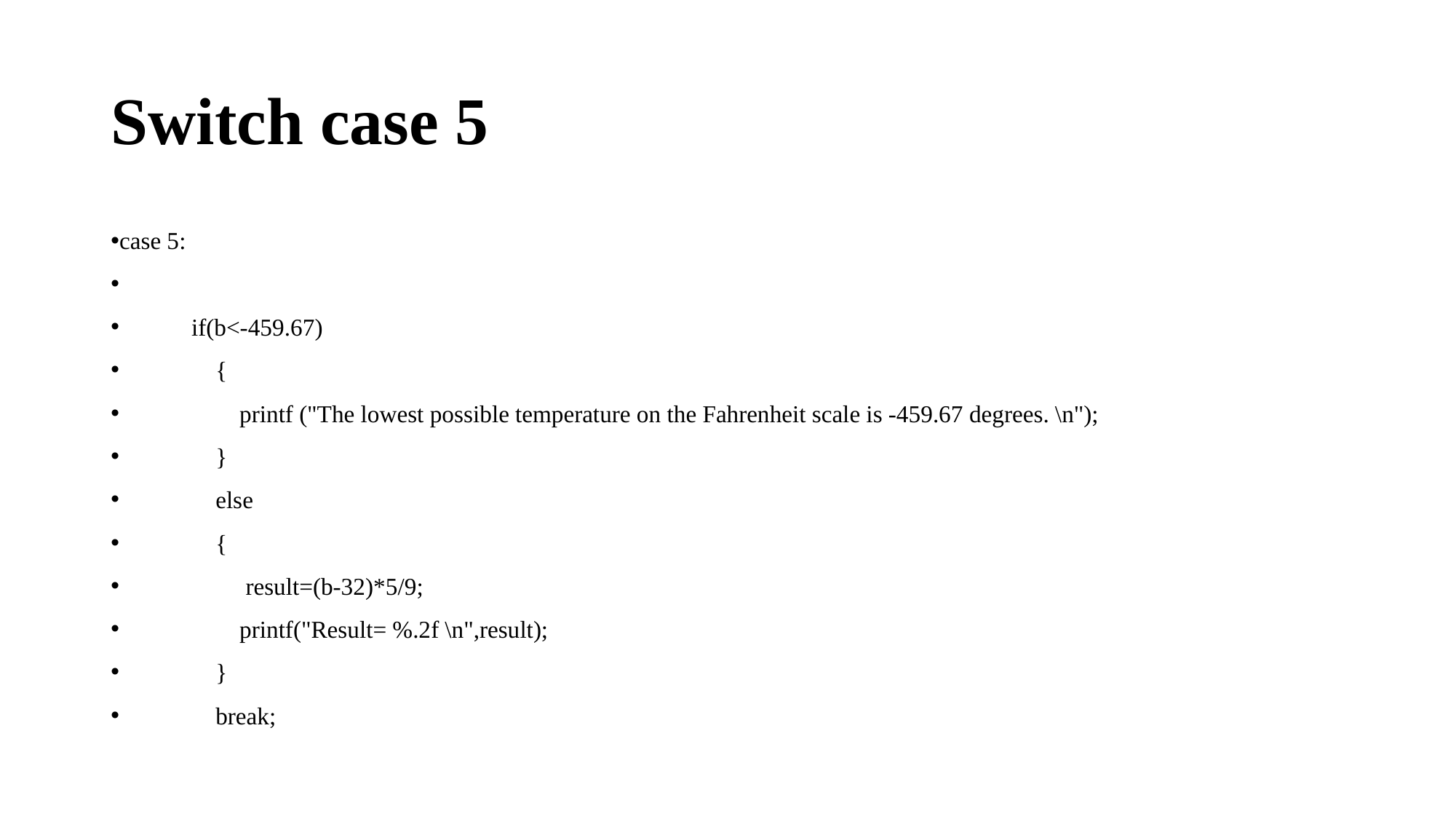

# Switch case 5
case 5:

            if(b<-459.67)
                {
                    printf ("The lowest possible temperature on the Fahrenheit scale is -459.67 degrees. \n");
                }
                else
                {
                     result=(b-32)*5/9;
                    printf("Result= %.2f \n",result);
                }
                break;